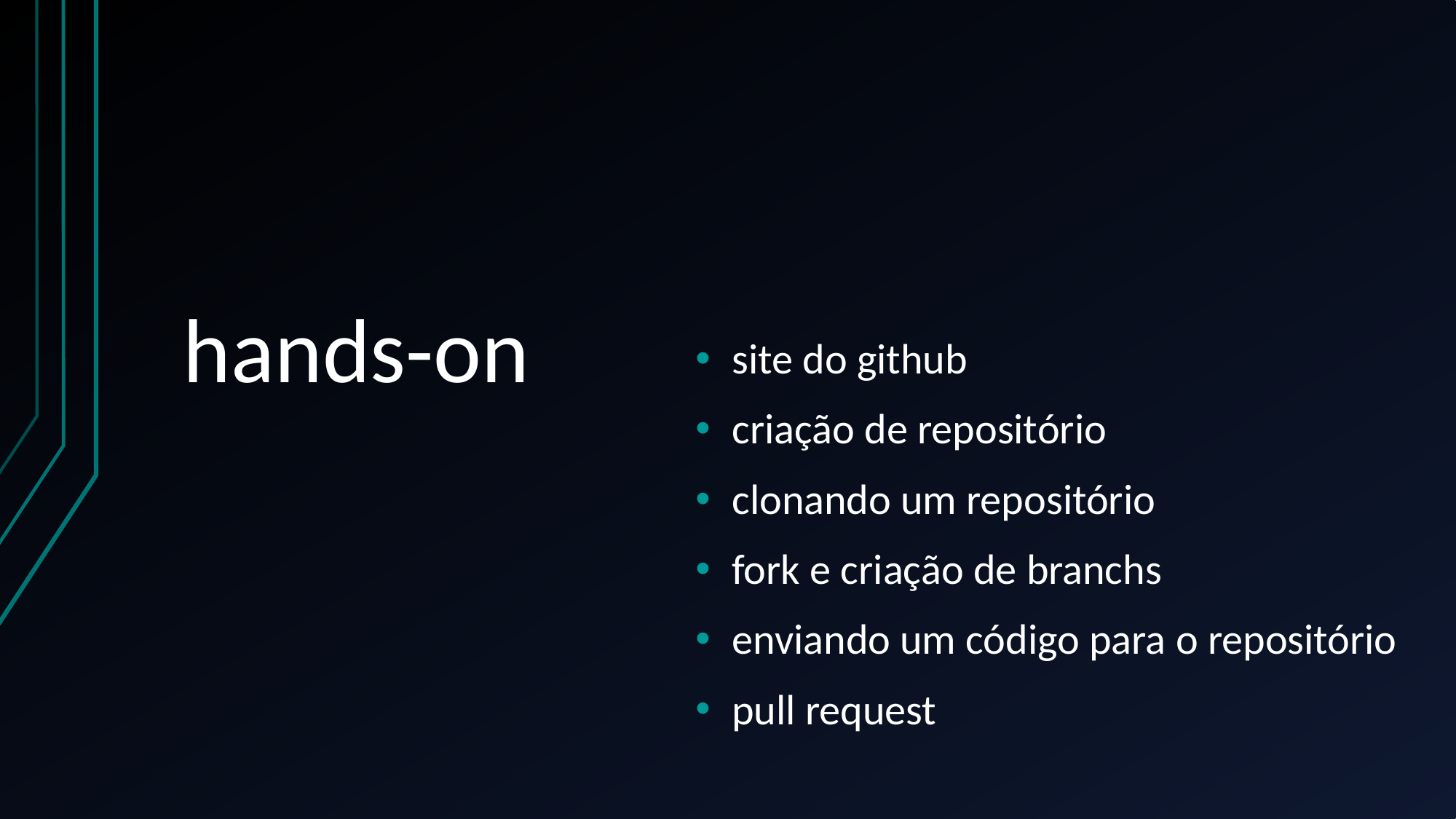

# hands-on
site do github
criação de repositório
clonando um repositório
fork e criação de branchs
enviando um código para o repositório
pull request